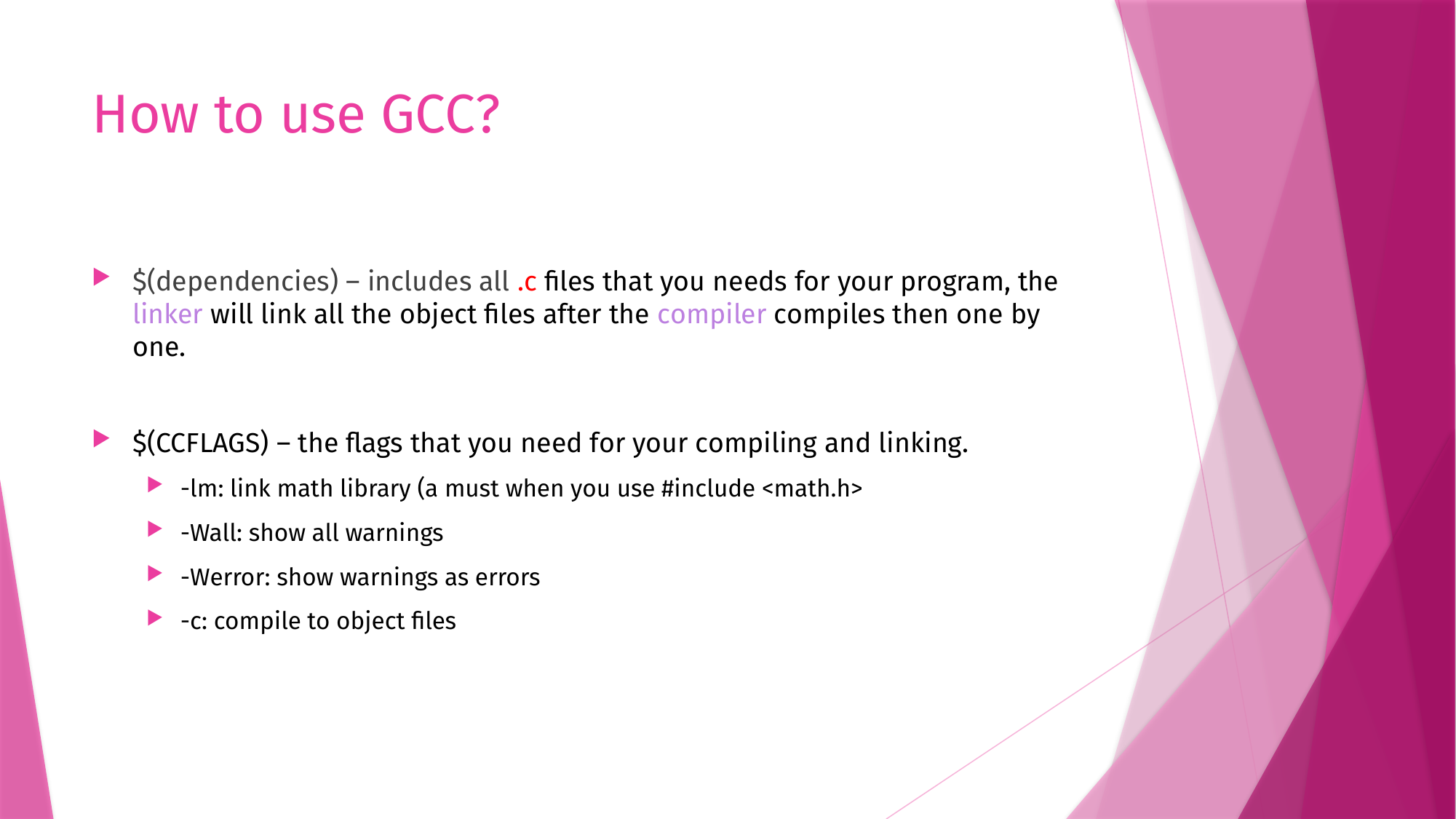

# How to use GCC?
$(dependencies) – includes all .c files that you needs for your program, the linker will link all the object files after the compiler compiles then one by one.

$(CCFLAGS) – the flags that you need for your compiling and linking.
-lm: link math library (a must when you use #include <math.h>
-Wall: show all warnings
-Werror: show warnings as errors
-c: compile to object files